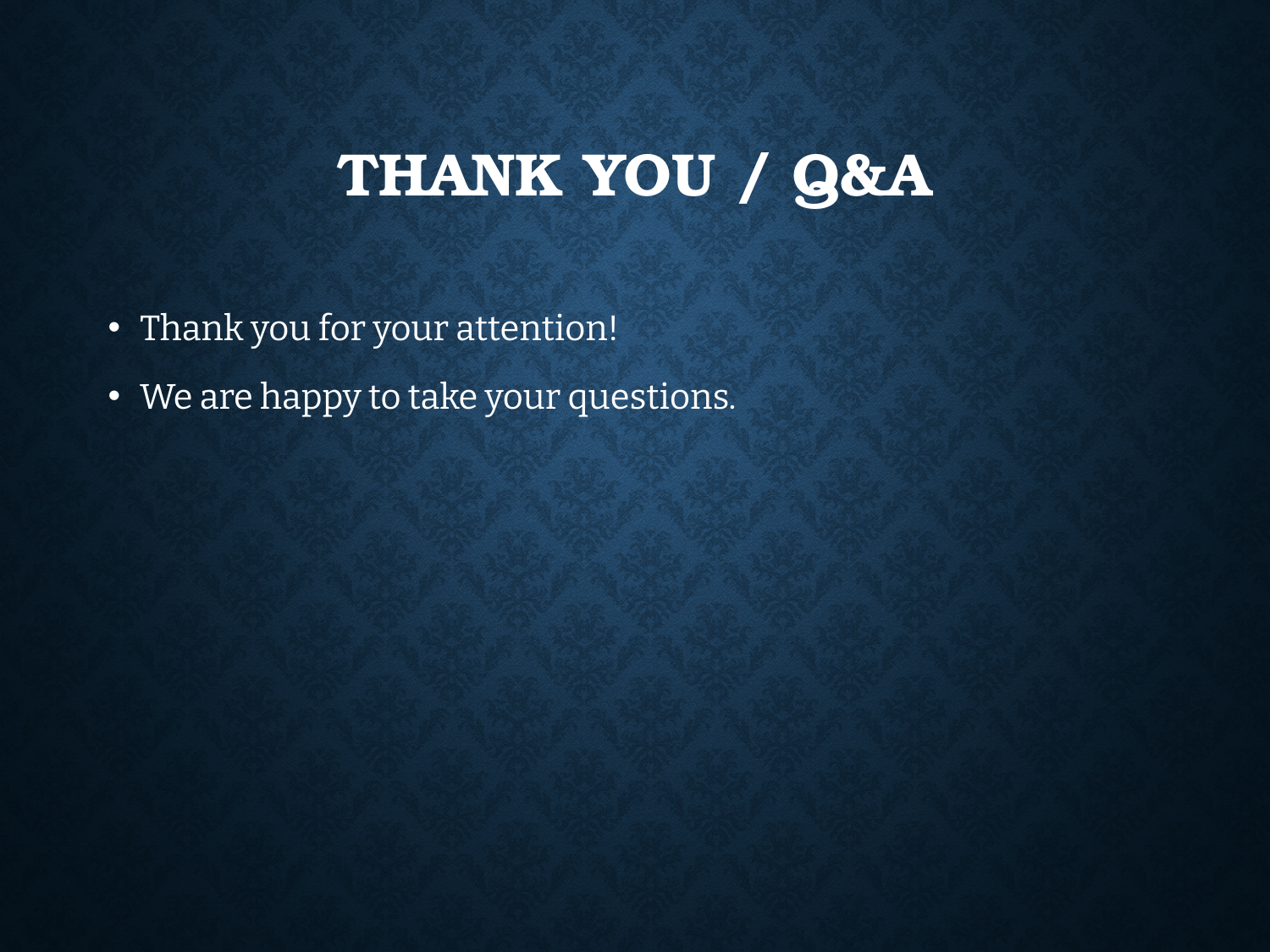

# Thank You / Q&A
Thank you for your attention!
We are happy to take your questions.